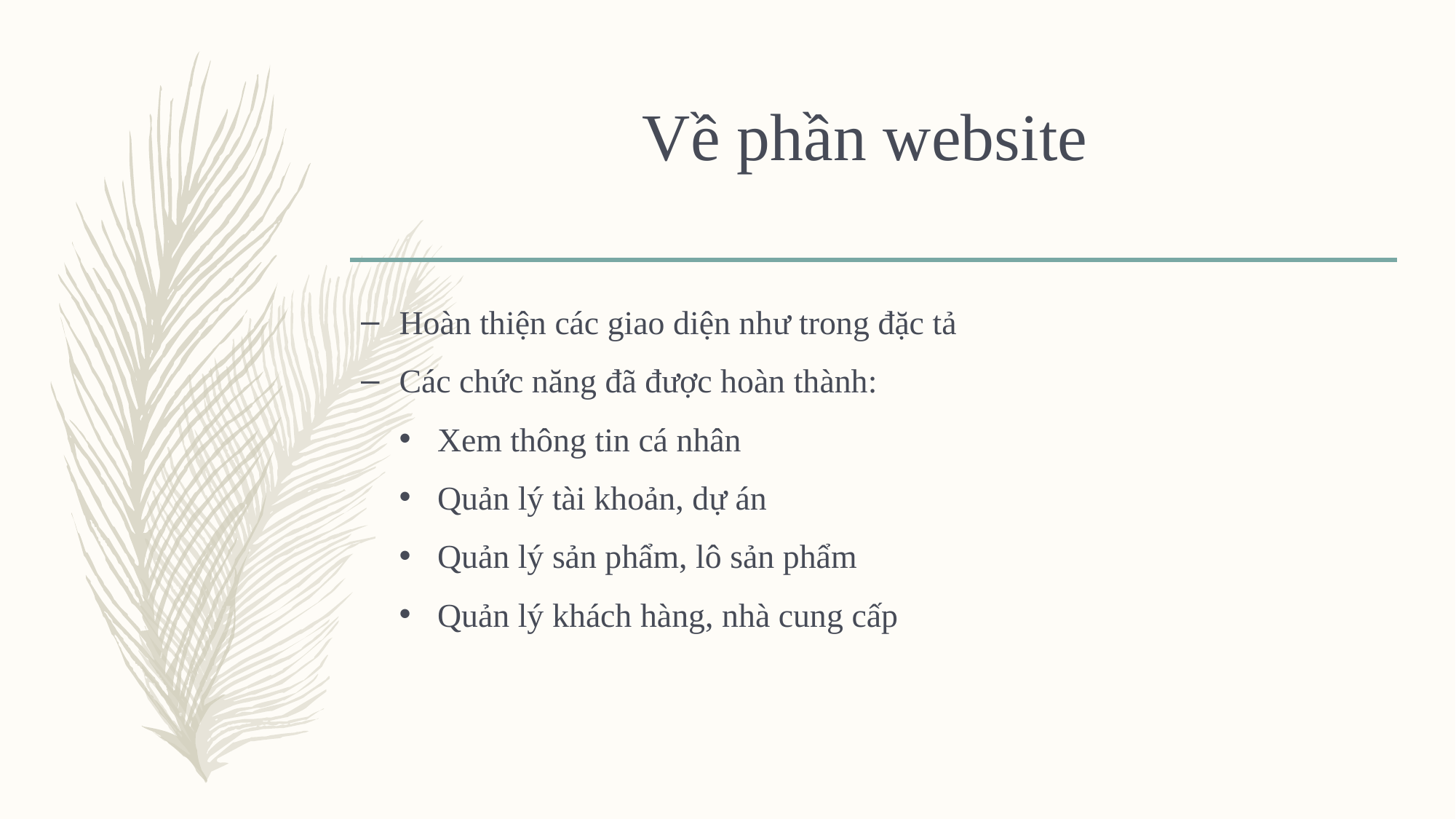

# Về phần website
Hoàn thiện các giao diện như trong đặc tả
Các chức năng đã được hoàn thành:
Xem thông tin cá nhân
Quản lý tài khoản, dự án
Quản lý sản phẩm, lô sản phẩm
Quản lý khách hàng, nhà cung cấp